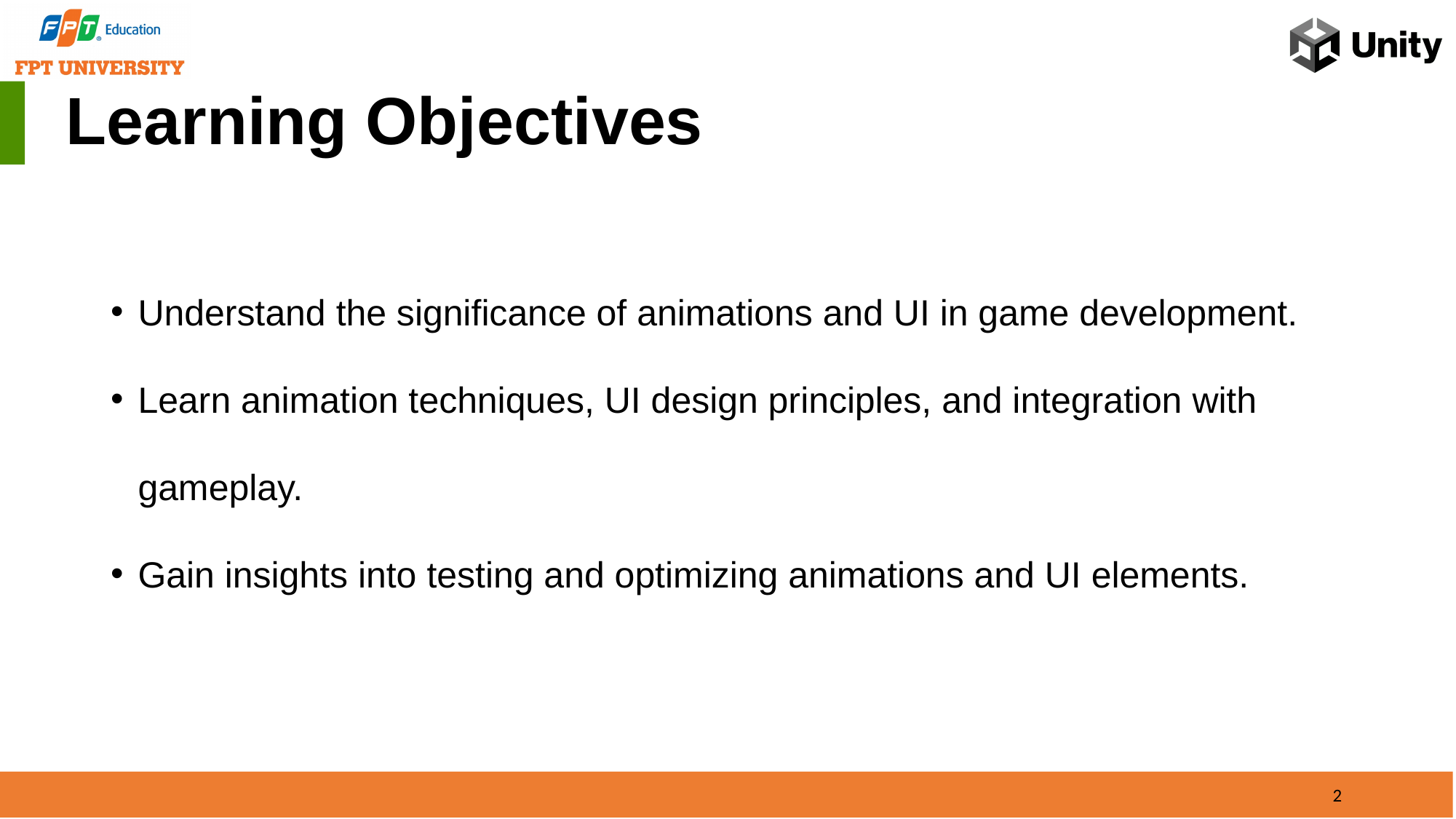

# Learning Objectives
Understand the significance of animations and UI in game development.
Learn animation techniques, UI design principles, and integration with gameplay.
Gain insights into testing and optimizing animations and UI elements.
2